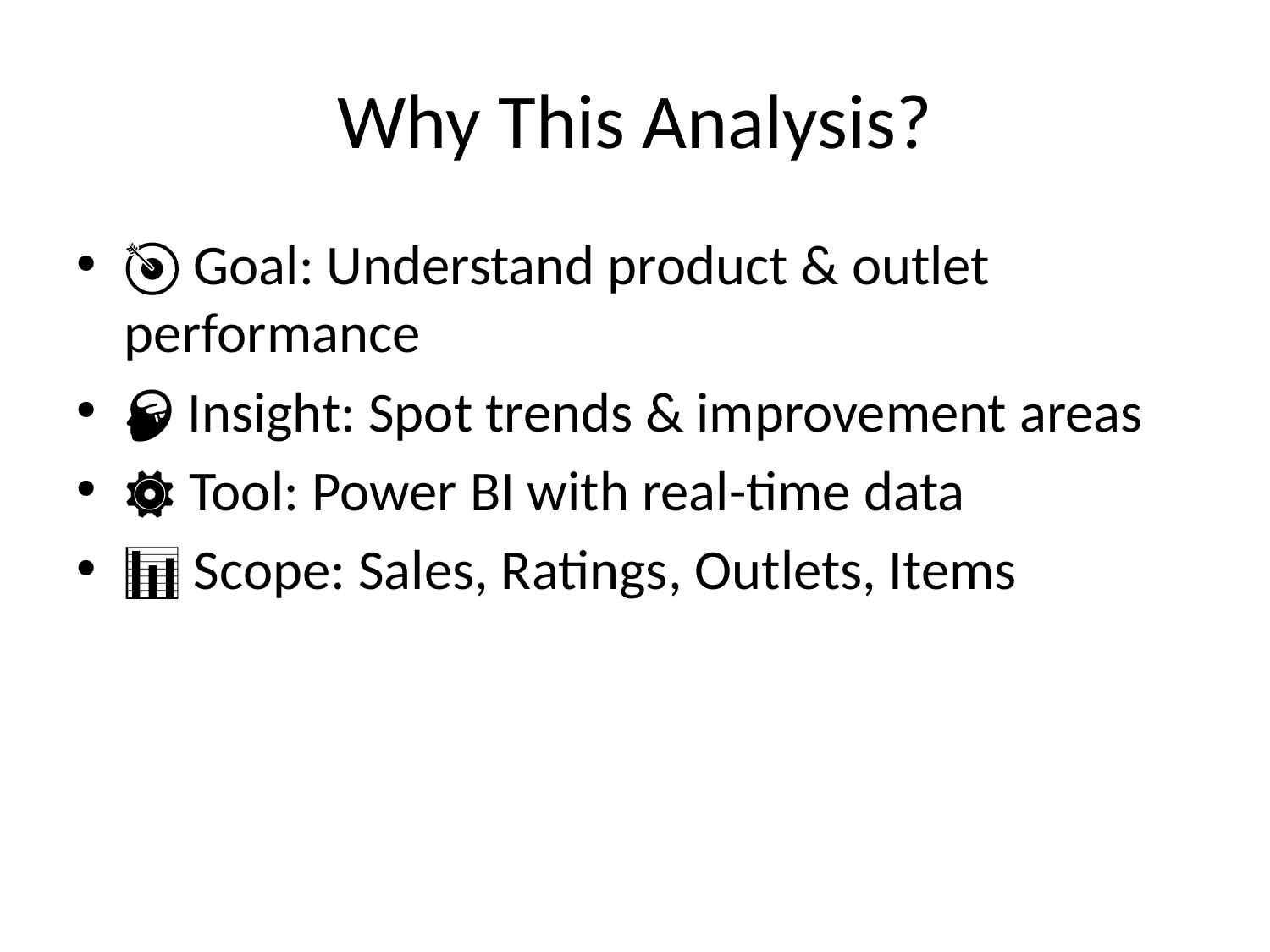

# Why This Analysis?
🎯 Goal: Understand product & outlet performance
🧠 Insight: Spot trends & improvement areas
⚙️ Tool: Power BI with real-time data
📊 Scope: Sales, Ratings, Outlets, Items